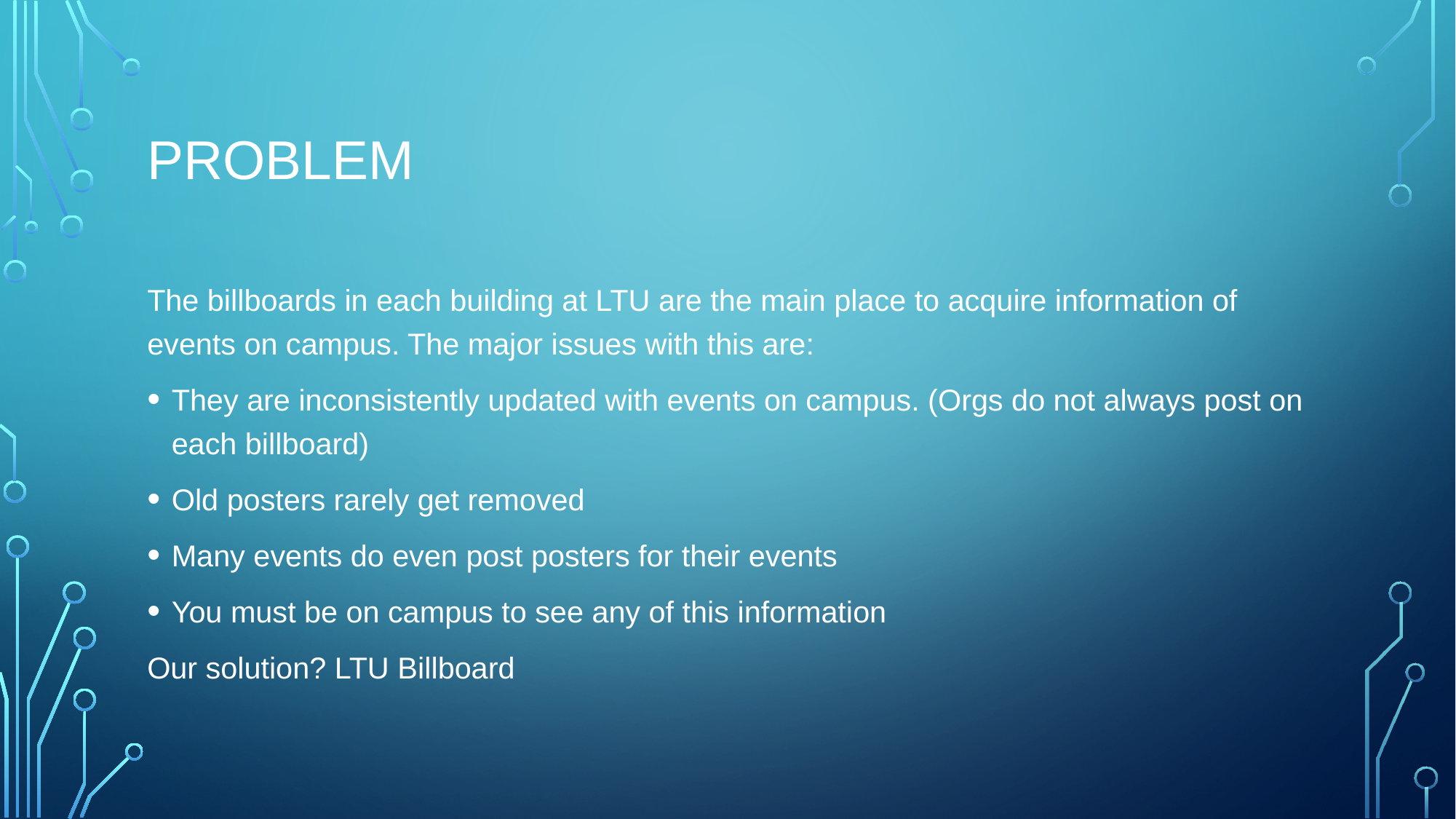

# Problem
The billboards in each building at LTU are the main place to acquire information of events on campus. The major issues with this are:
They are inconsistently updated with events on campus. (Orgs do not always post on each billboard)
Old posters rarely get removed
Many events do even post posters for their events
You must be on campus to see any of this information
Our solution? LTU Billboard